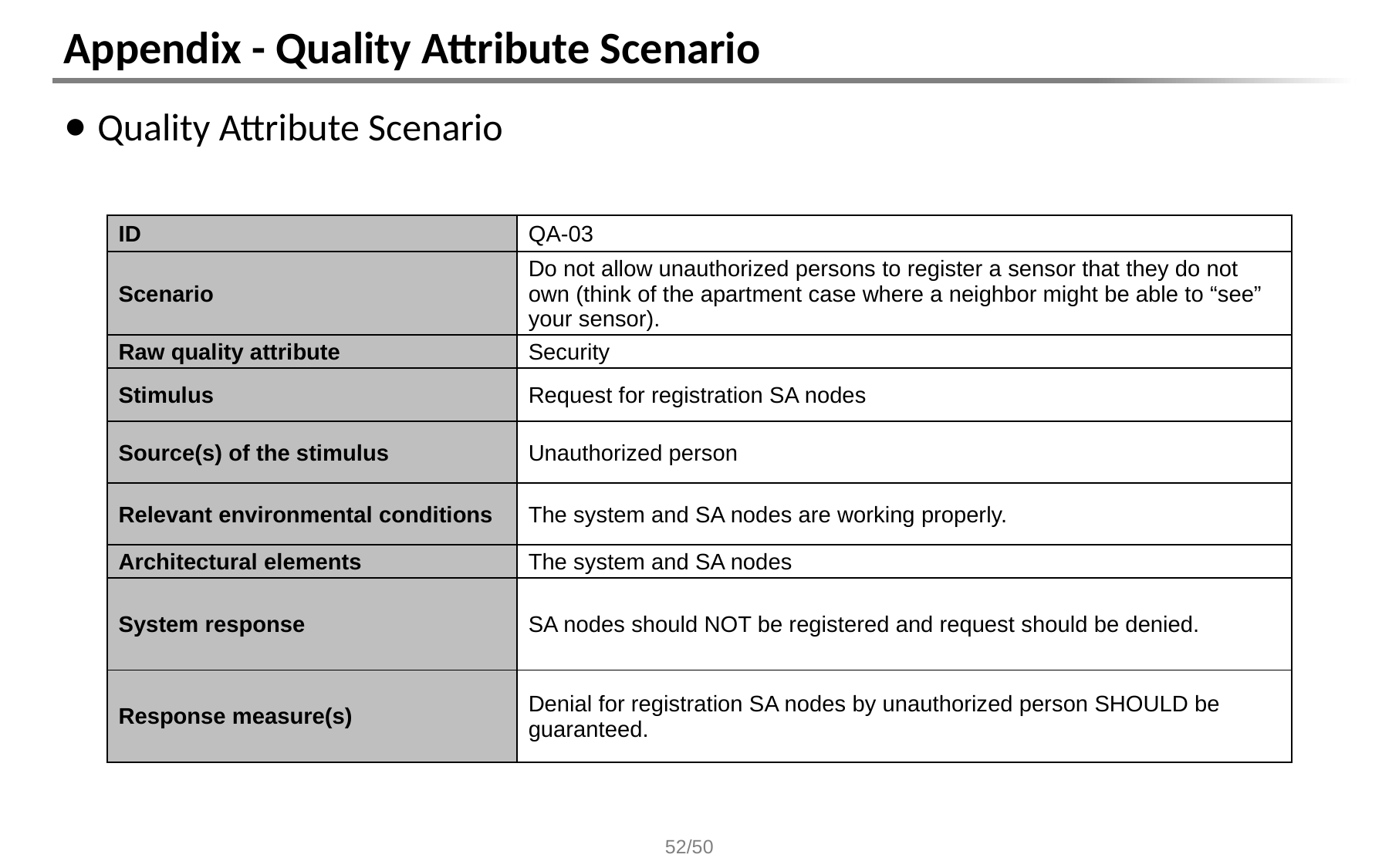

# Appendix - Quality Attribute Scenario
Quality Attribute Scenario

| ID | QA-03 |
| --- | --- |
| Scenario | Do not allow unauthorized persons to register a sensor that they do not own (think of the apartment case where a neighbor might be able to “see” your sensor). |
| Raw quality attribute | Security |
| Stimulus | Request for registration SA nodes |
| Source(s) of the stimulus | Unauthorized person |
| Relevant environmental conditions | The system and SA nodes are working properly. |
| Architectural elements | The system and SA nodes |
| System response | SA nodes should NOT be registered and request should be denied. |
| Response measure(s) | Denial for registration SA nodes by unauthorized person SHOULD be guaranteed. |
52/50